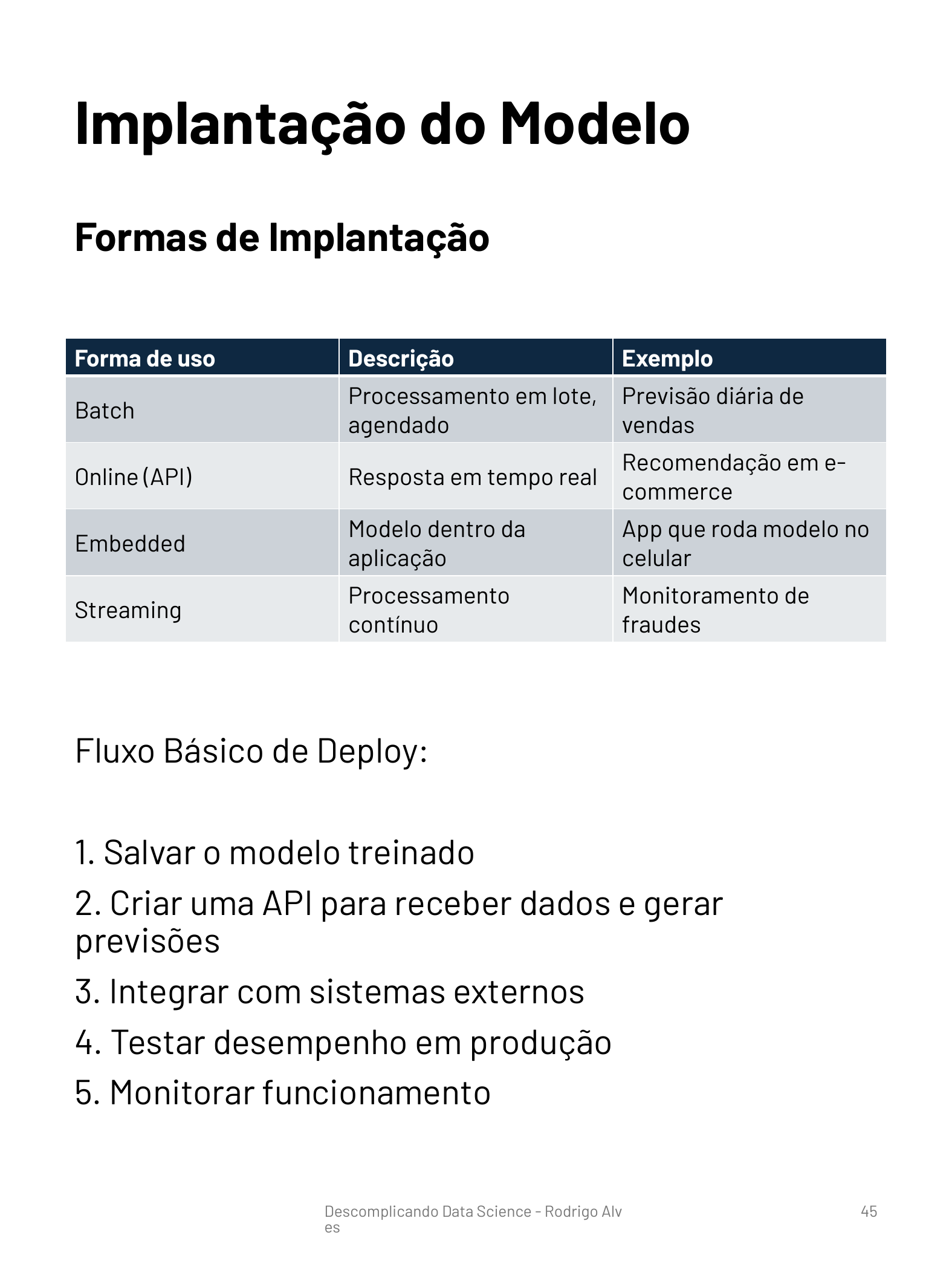

# Implantação do Modelo
Formas de Implantação

Fluxo Básico de Deploy:

1. Salvar o modelo treinado
2. Criar uma API para receber dados e gerar previsões
3. Integrar com sistemas externos
4. Testar desempenho em produção
5. Monitorar funcionamento
| Forma de uso | Descrição | Exemplo |
| --- | --- | --- |
| Batch | Processamento em lote, agendado | Previsão diária de vendas |
| Online (API) | Resposta em tempo real | Recomendação em e-commerce |
| Embedded | Modelo dentro da aplicação | App que roda modelo no celular |
| Streaming | Processamento contínuo | Monitoramento de fraudes |
Descomplicando Data Science - Rodrigo Alves
45